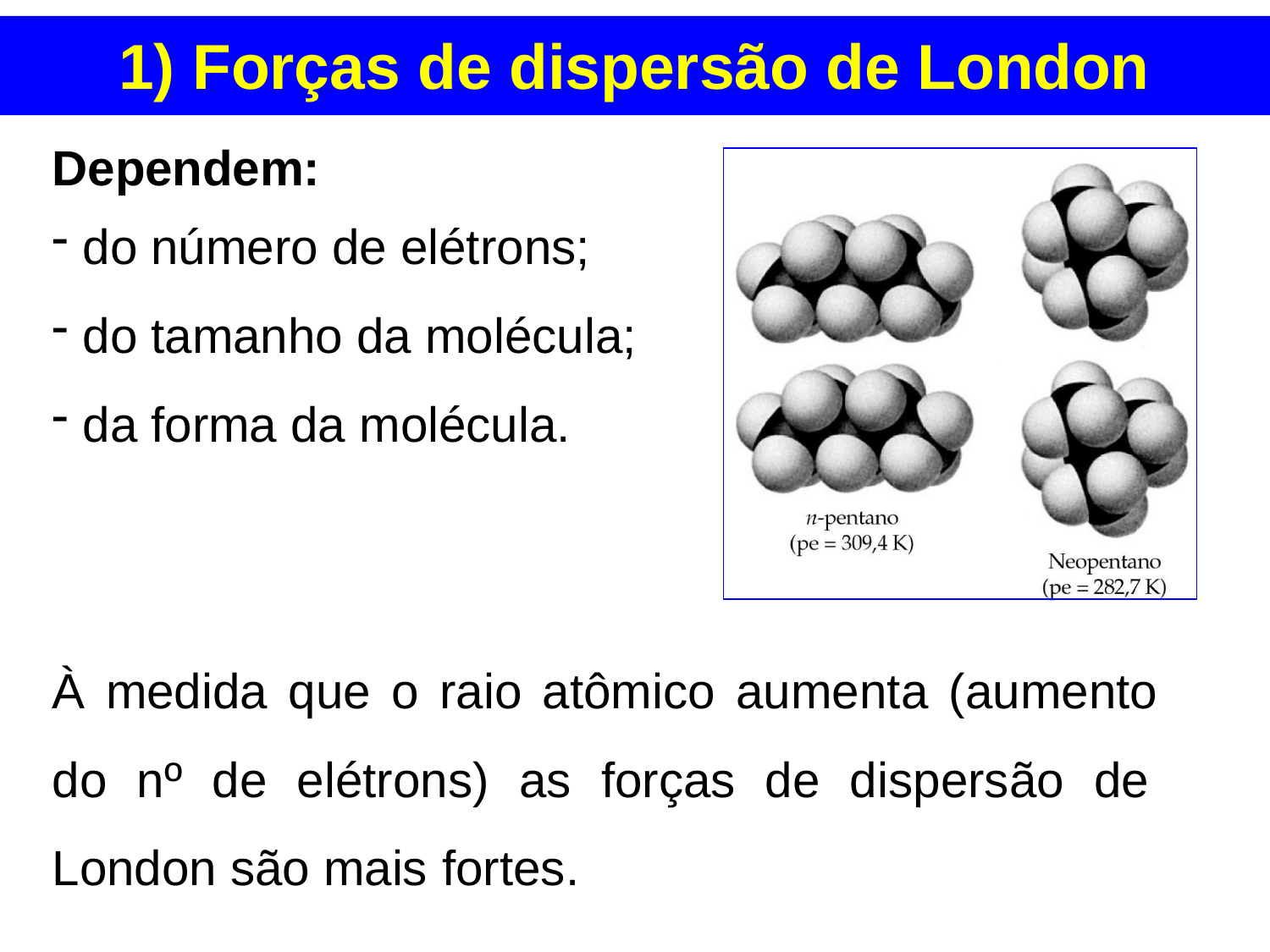

# 1) Forças de dispersão de London
Dependem:
do número de elétrons;
do tamanho da molécula;
da forma da molécula.

À medida que o raio atômico aumenta (aumento  do nº de elétrons) as forças de dispersão de  London são mais fortes.